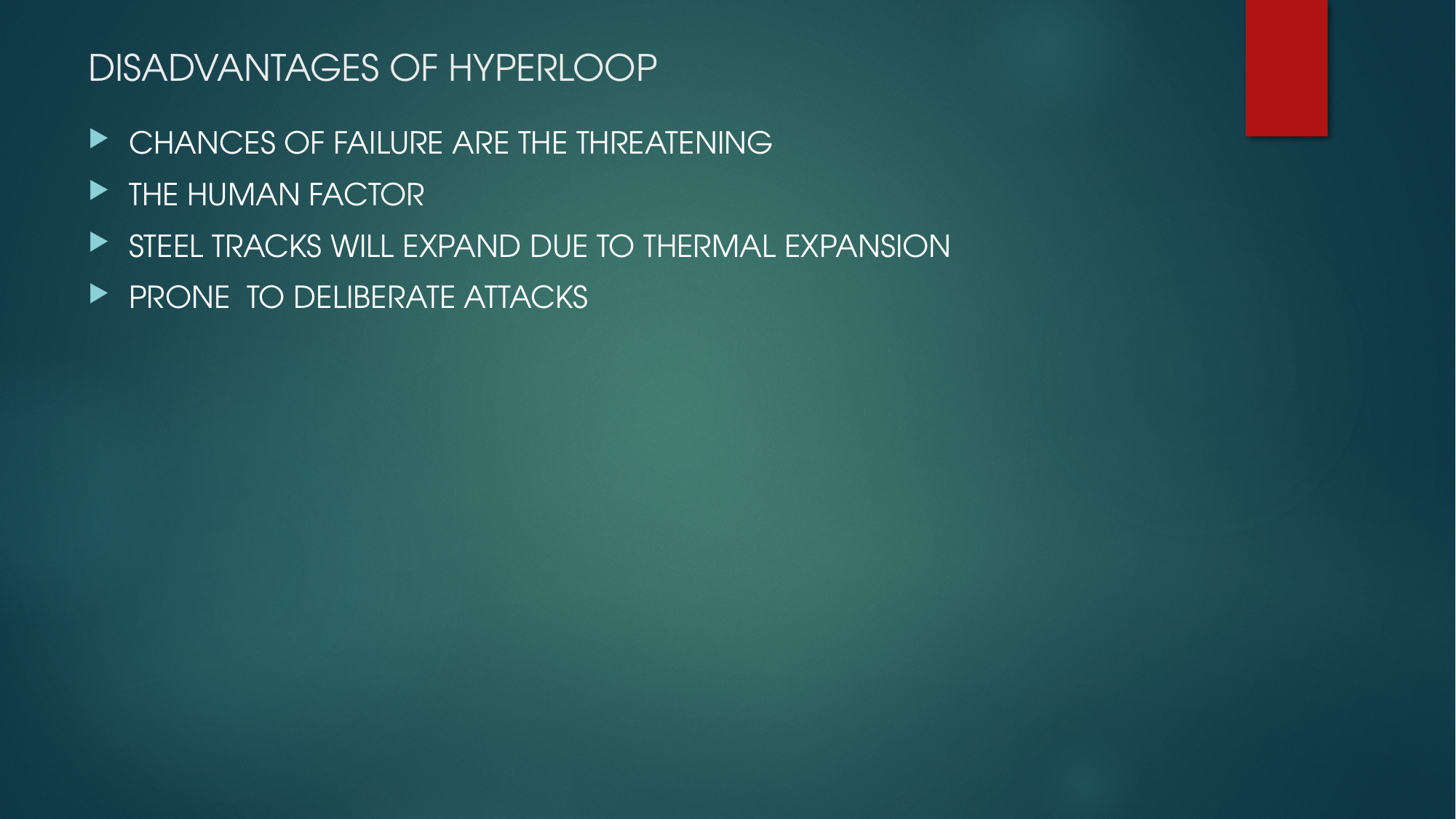

# DISADVANTAGES OF HYPERLOOP
CHANCES OF FAILURE ARE THE THREATENING
THE HUMAN FACTOR
STEEL TRACKS WILL EXPAND DUE TO THERMAL EXPANSION
PRONE  TO DELIBERATE ATTACKS